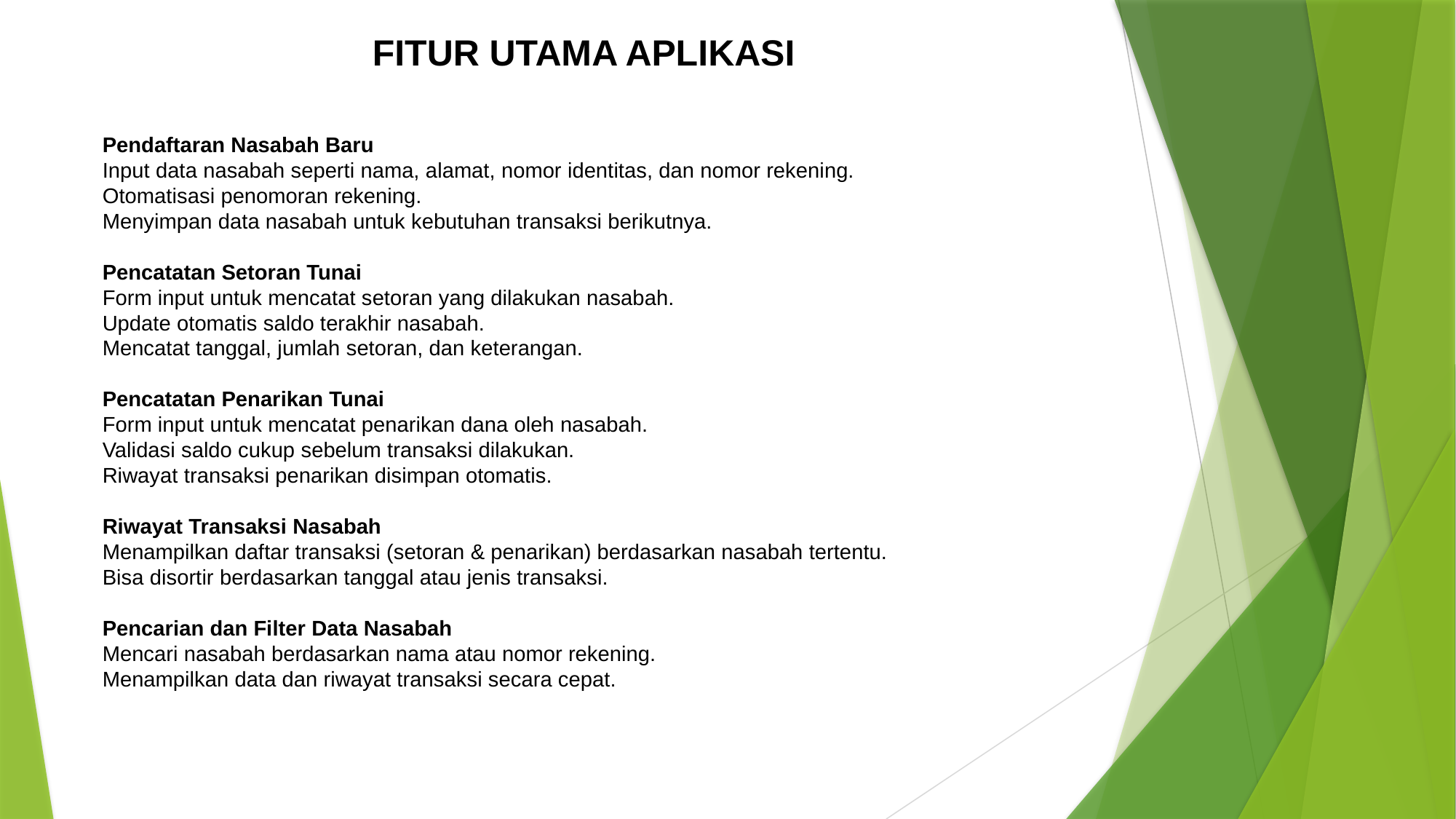

FITUR UTAMA APLIKASI
# Pendaftaran Nasabah Baru Input data nasabah seperti nama, alamat, nomor identitas, dan nomor rekening. Otomatisasi penomoran rekening. Menyimpan data nasabah untuk kebutuhan transaksi berikutnya. Pencatatan Setoran Tunai Form input untuk mencatat setoran yang dilakukan nasabah. Update otomatis saldo terakhir nasabah. Mencatat tanggal, jumlah setoran, dan keterangan. Pencatatan Penarikan Tunai Form input untuk mencatat penarikan dana oleh nasabah. Validasi saldo cukup sebelum transaksi dilakukan. Riwayat transaksi penarikan disimpan otomatis. Riwayat Transaksi Nasabah Menampilkan daftar transaksi (setoran & penarikan) berdasarkan nasabah tertentu. Bisa disortir berdasarkan tanggal atau jenis transaksi. Pencarian dan Filter Data Nasabah Mencari nasabah berdasarkan nama atau nomor rekening. Menampilkan data dan riwayat transaksi secara cepat.